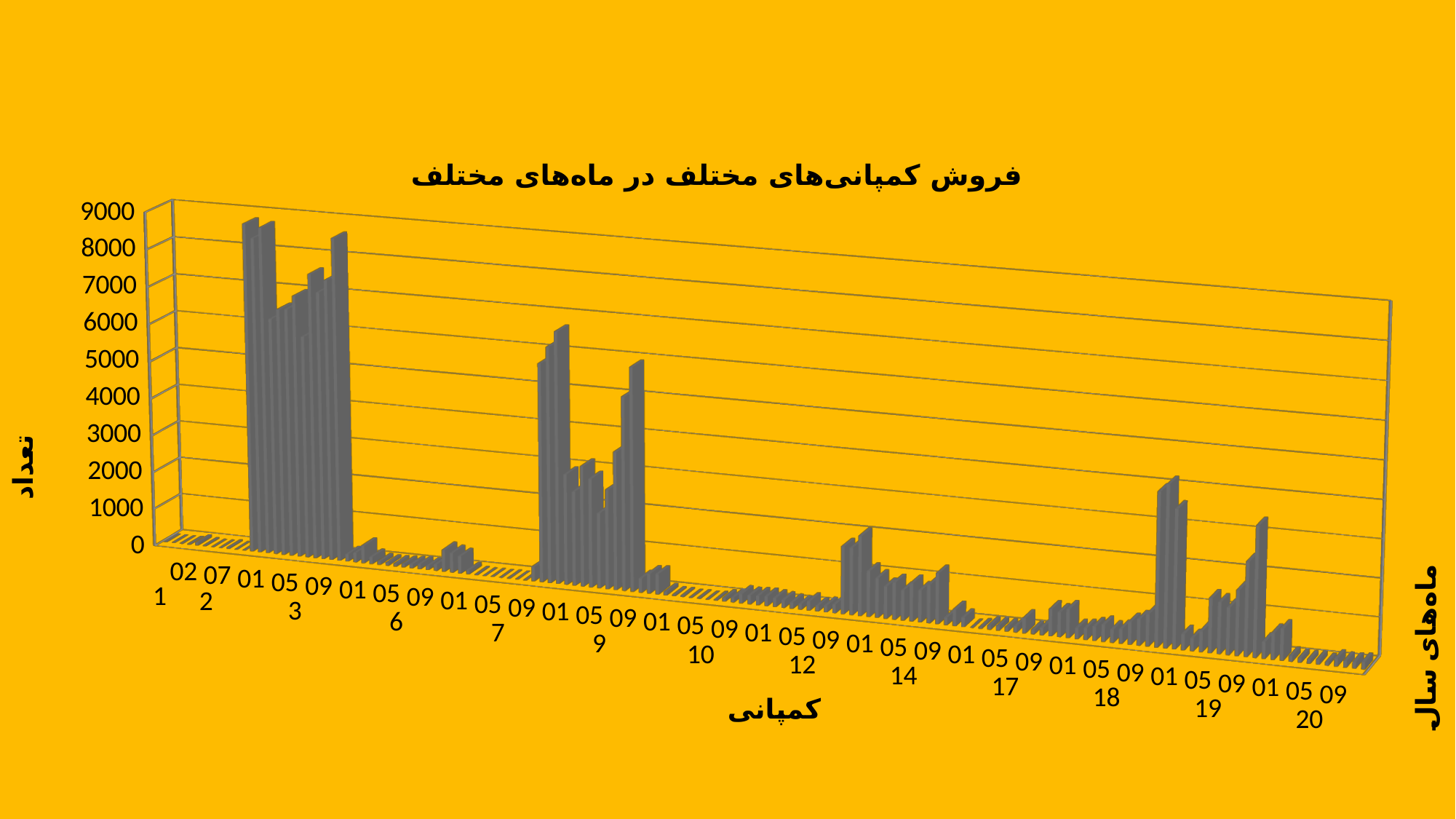

فروش کمپانی‌های مختلف در ماه‌های مختلف

[unsupported chart]